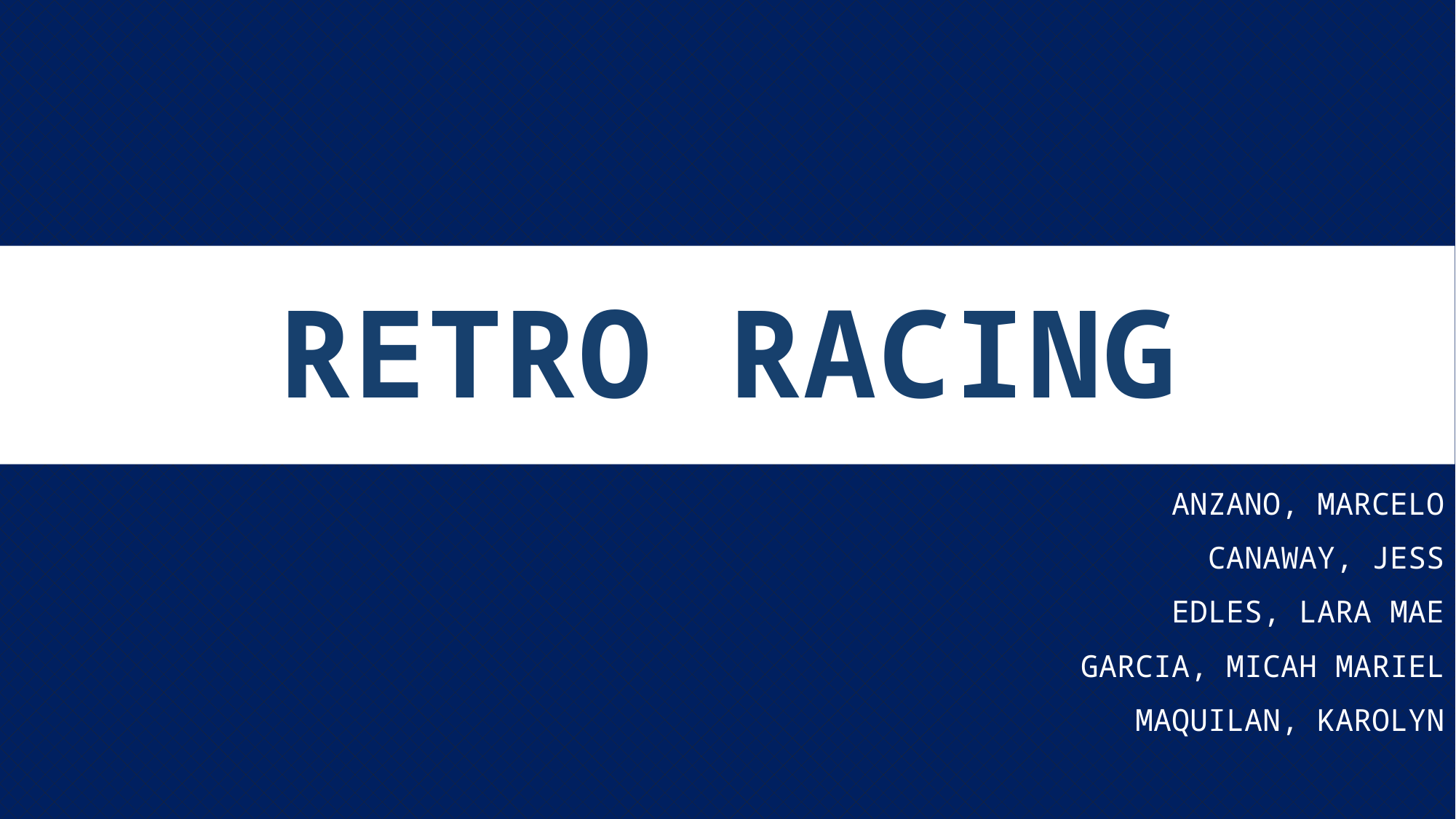

# Retro racing
ANZANO, MARCELO
CANAWAY, JESS
EDLES, LARA MAE
GARCIA, MICAH MARIEL
MAQUILAN, KAROLYN